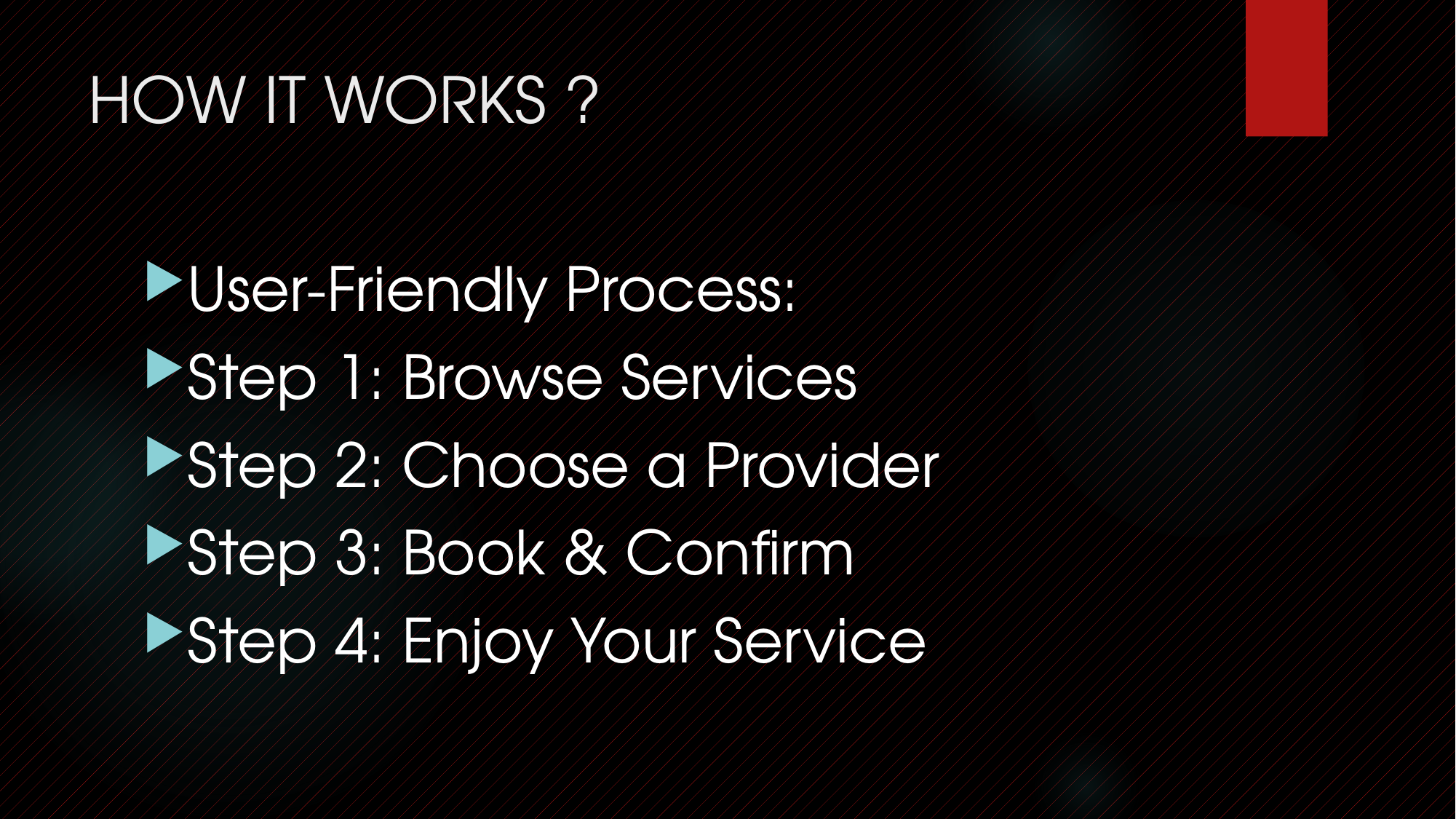

# HOW IT WORKS ?
User-Friendly Process:
Step 1: Browse Services
Step 2: Choose a Provider
Step 3: Book & Confirm
Step 4: Enjoy Your Service